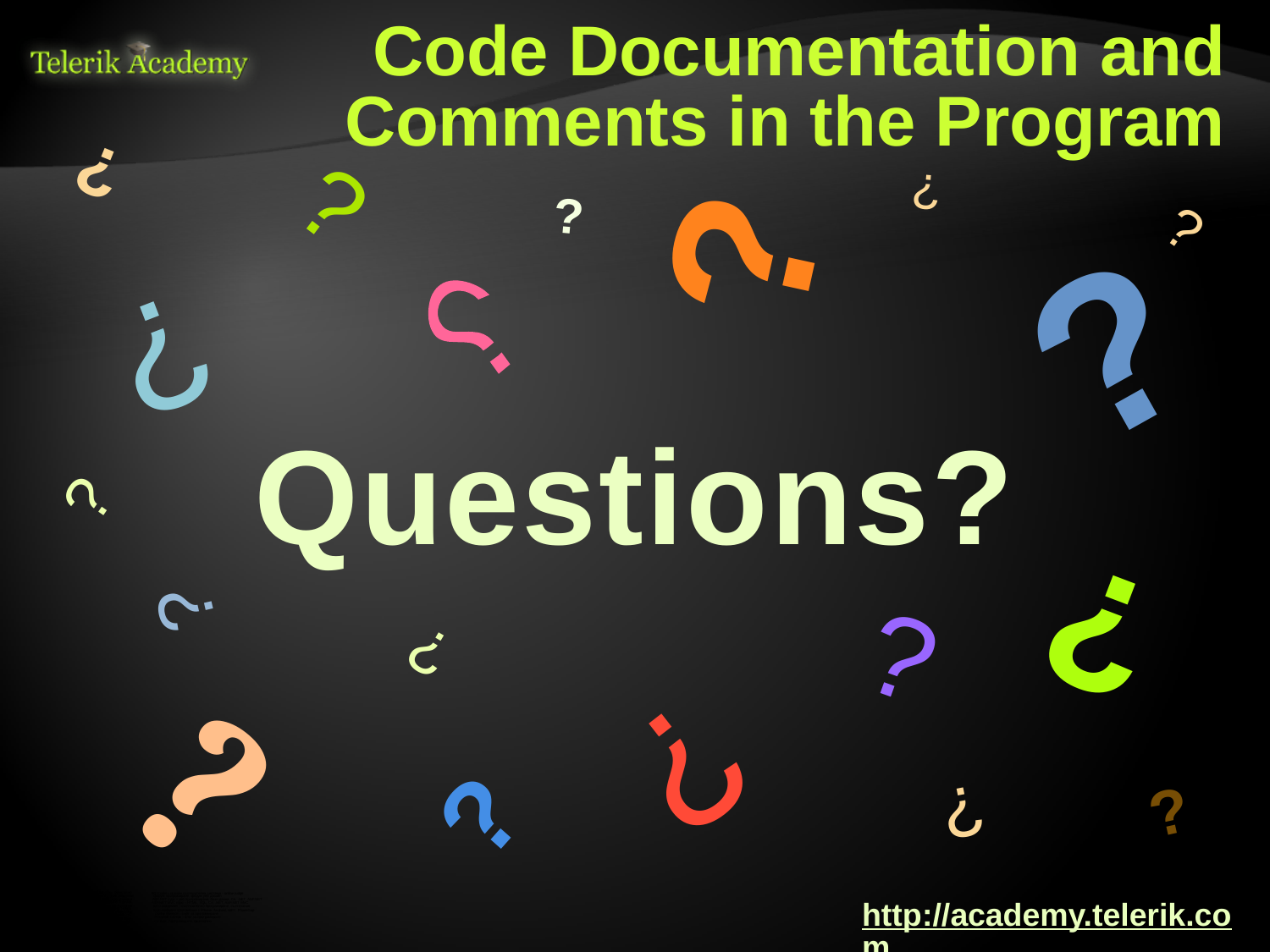

# Code Documentation and Comments in the Program
http://academy.telerik.com